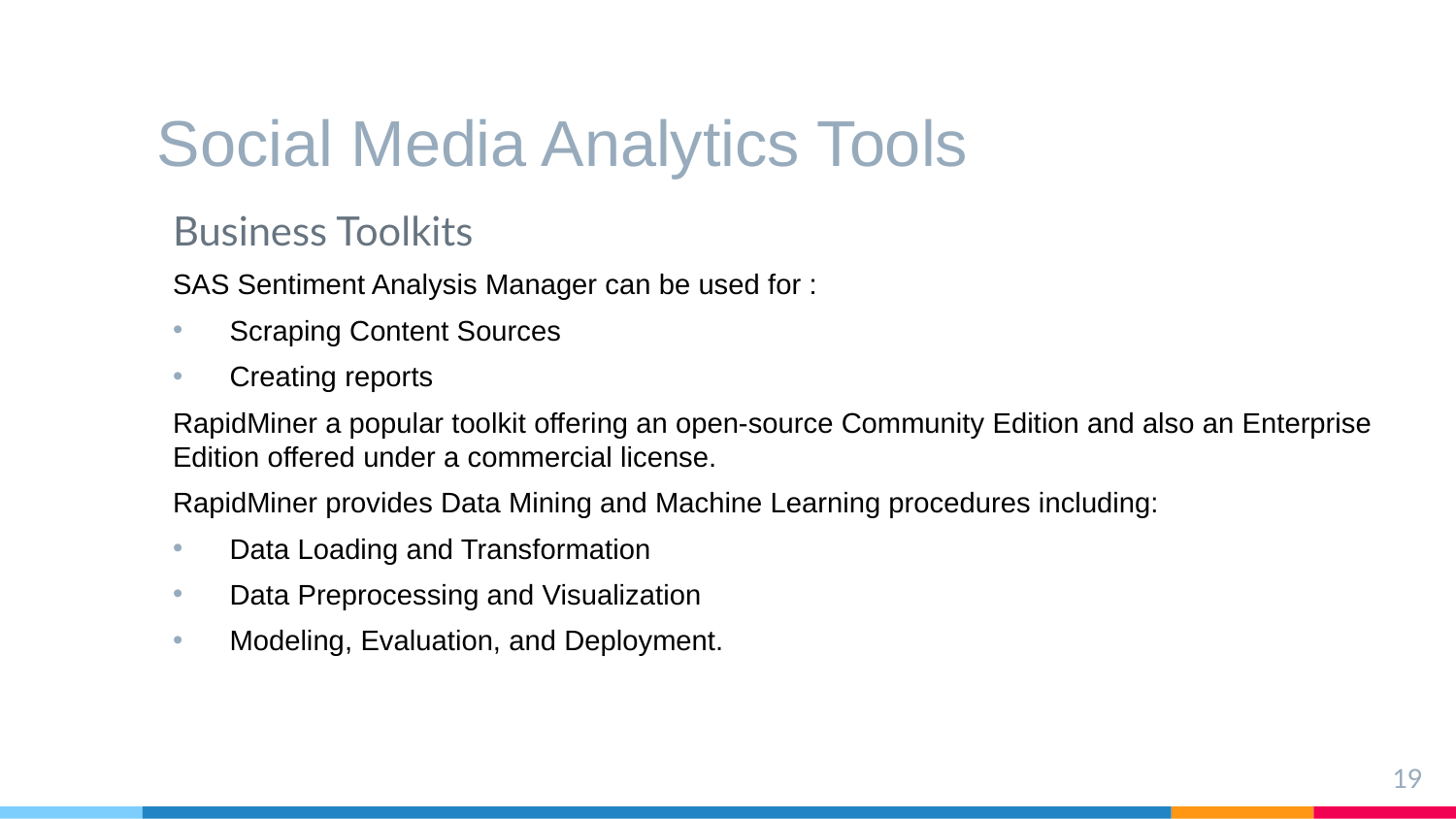

# Social Media Analytics Tools
Business Toolkits
SAS Sentiment Analysis Manager can be used for :
Scraping Content Sources
Creating reports
RapidMiner a popular toolkit offering an open-source Community Edition and also an Enterprise Edition offered under a commercial license.
RapidMiner provides Data Mining and Machine Learning procedures including:
Data Loading and Transformation
Data Preprocessing and Visualization
Modeling, Evaluation, and Deployment.
19